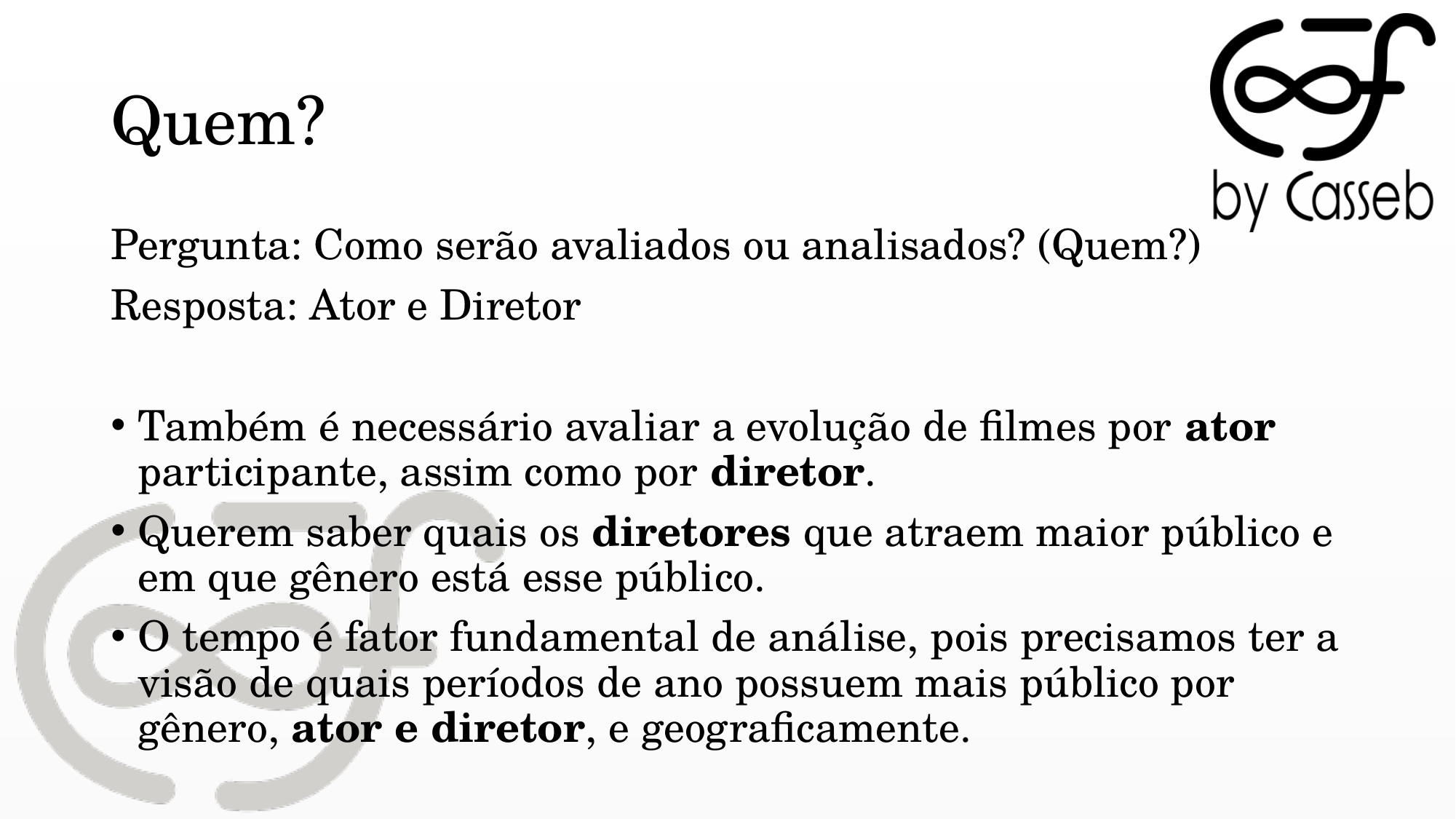

# Quem?
Pergunta: Como serão avaliados ou analisados? (Quem?)
Resposta: Ator e Diretor

Também é necessário avaliar a evolução de filmes por ator participante, assim como por diretor.
Querem saber quais os diretores que atraem maior público e em que gênero está esse público.
O tempo é fator fundamental de análise, pois precisamos ter a visão de quais períodos de ano possuem mais público por gênero, ator e diretor, e geograficamente.